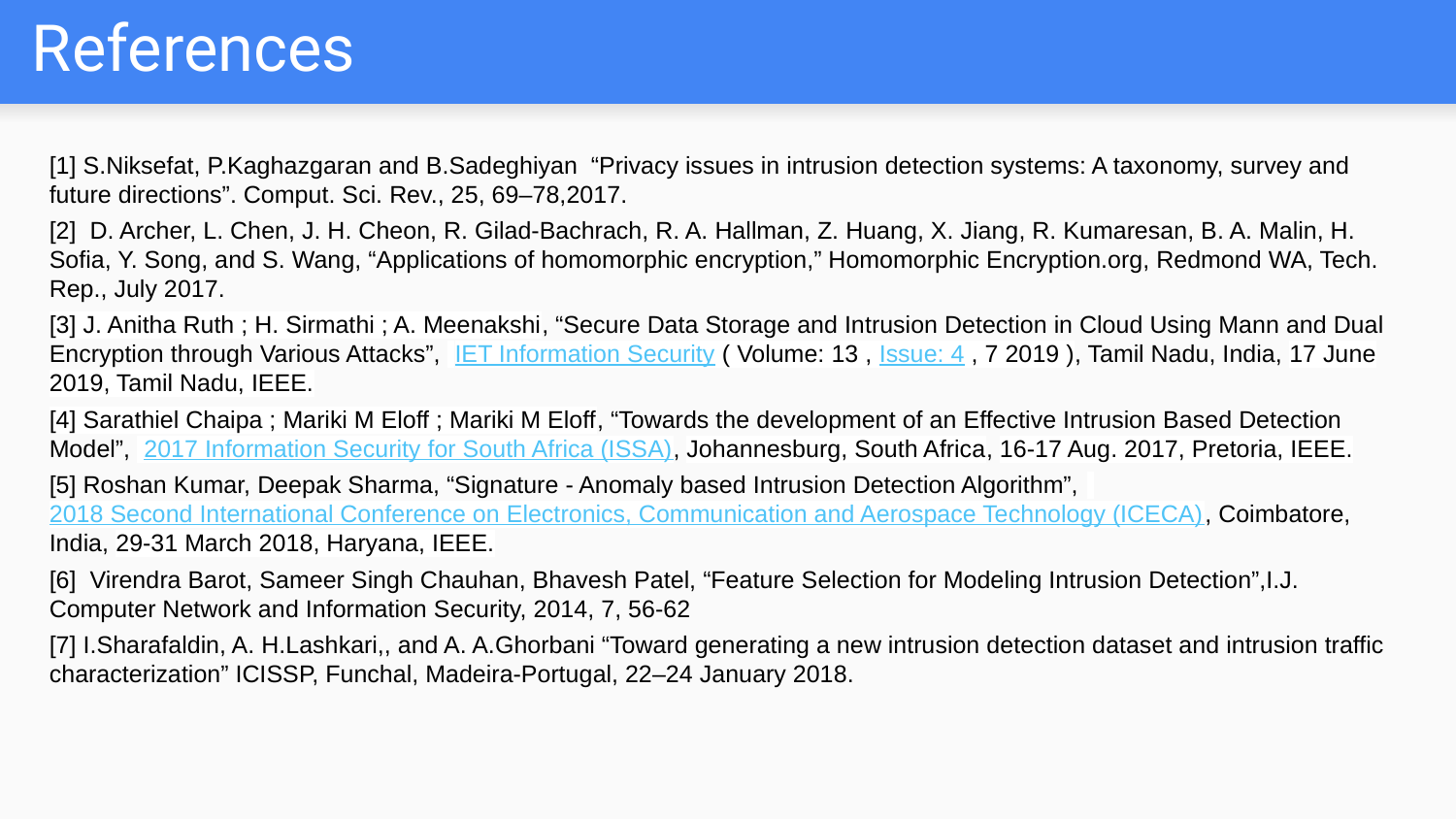

# References

[1] S.Niksefat, P.Kaghazgaran and B.Sadeghiyan  “Privacy issues in intrusion detection systems: A taxonomy, survey and future directions”. Comput. Sci. Rev., 25, 69–78,2017.
[2]  D. Archer, L. Chen, J. H. Cheon, R. Gilad-Bachrach, R. A. Hallman, Z. Huang, X. Jiang, R. Kumaresan, B. A. Malin, H. Sofia, Y. Song, and S. Wang, “Applications of homomorphic encryption,” Homomorphic Encryption.org, Redmond WA, Tech. Rep., July 2017.
[3] J. Anitha Ruth ; H. Sirmathi ; A. Meenakshi, “Secure Data Storage and Intrusion Detection in Cloud Using Mann and Dual Encryption through Various Attacks”,  IET Information Security ( Volume: 13 , Issue: 4 , 7 2019 ), Tamil Nadu, India, 17 June 2019, Tamil Nadu, IEEE.
[4] Sarathiel Chaipa ; Mariki M Eloff ; Mariki M Eloff, “Towards the development of an Effective Intrusion Based Detection Model”,  2017 Information Security for South Africa (ISSA), Johannesburg, South Africa, 16-17 Aug. 2017, Pretoria, IEEE.
[5] Roshan Kumar, Deepak Sharma, “Signature - Anomaly based Intrusion Detection Algorithm”,  2018 Second International Conference on Electronics, Communication and Aerospace Technology (ICECA), Coimbatore, India, 29-31 March 2018, Haryana, IEEE.
[6]  Virendra Barot, Sameer Singh Chauhan, Bhavesh Patel, “Feature Selection for Modeling Intrusion Detection”,I.J. Computer Network and Information Security, 2014, 7, 56-62
[7] I.Sharafaldin, A. H.Lashkari,, and A. A.Ghorbani “Toward generating a new intrusion detection dataset and intrusion traffic characterization” ICISSP, Funchal, Madeira-Portugal, 22–24 January 2018.